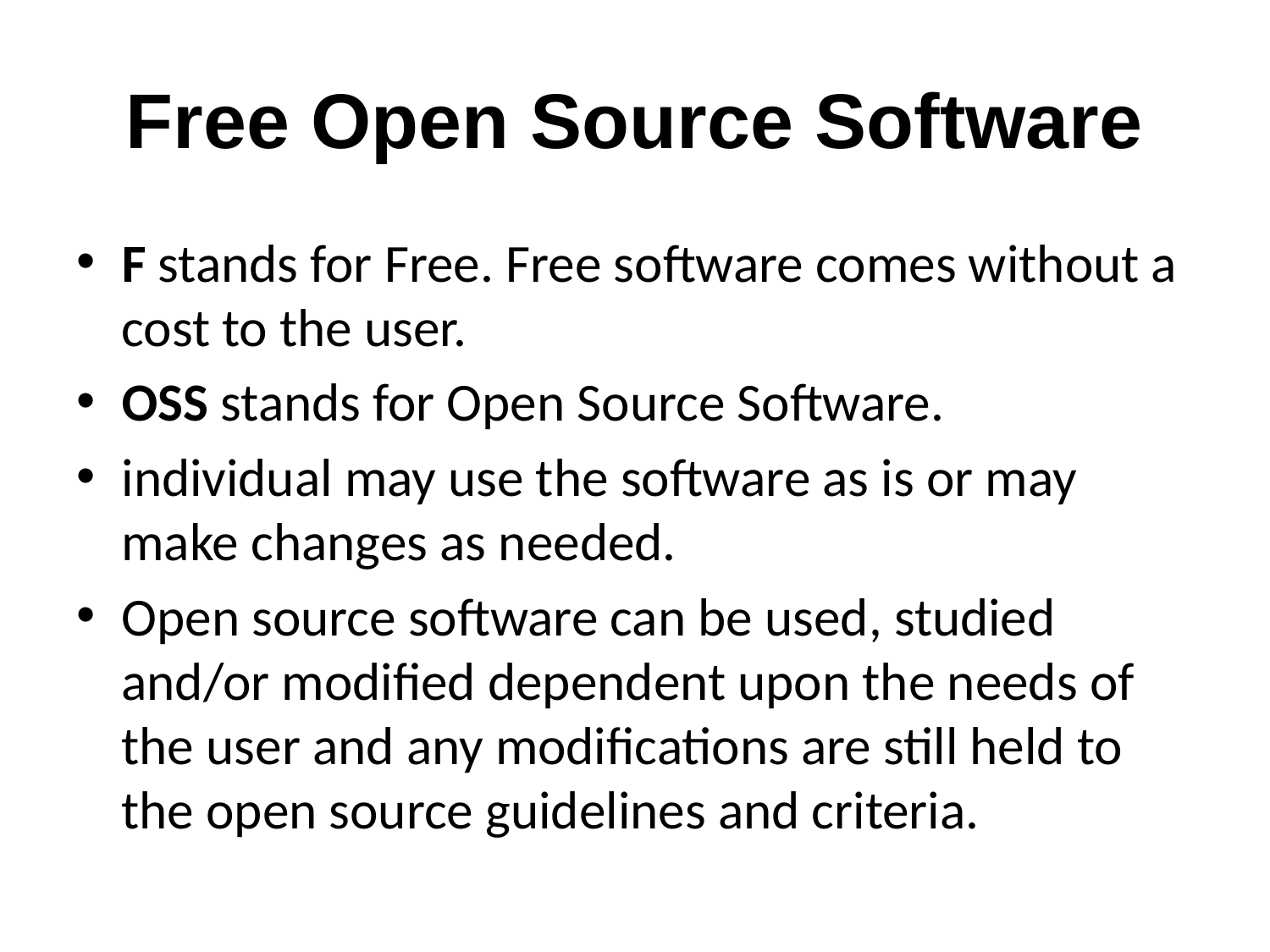

# Free Open Source Software
F stands for Free. Free software comes without a cost to the user.
OSS stands for Open Source Software.
individual may use the software as is or may make changes as needed.
Open source software can be used, studied and/or modified dependent upon the needs of the user and any modifications are still held to the open source guidelines and criteria.